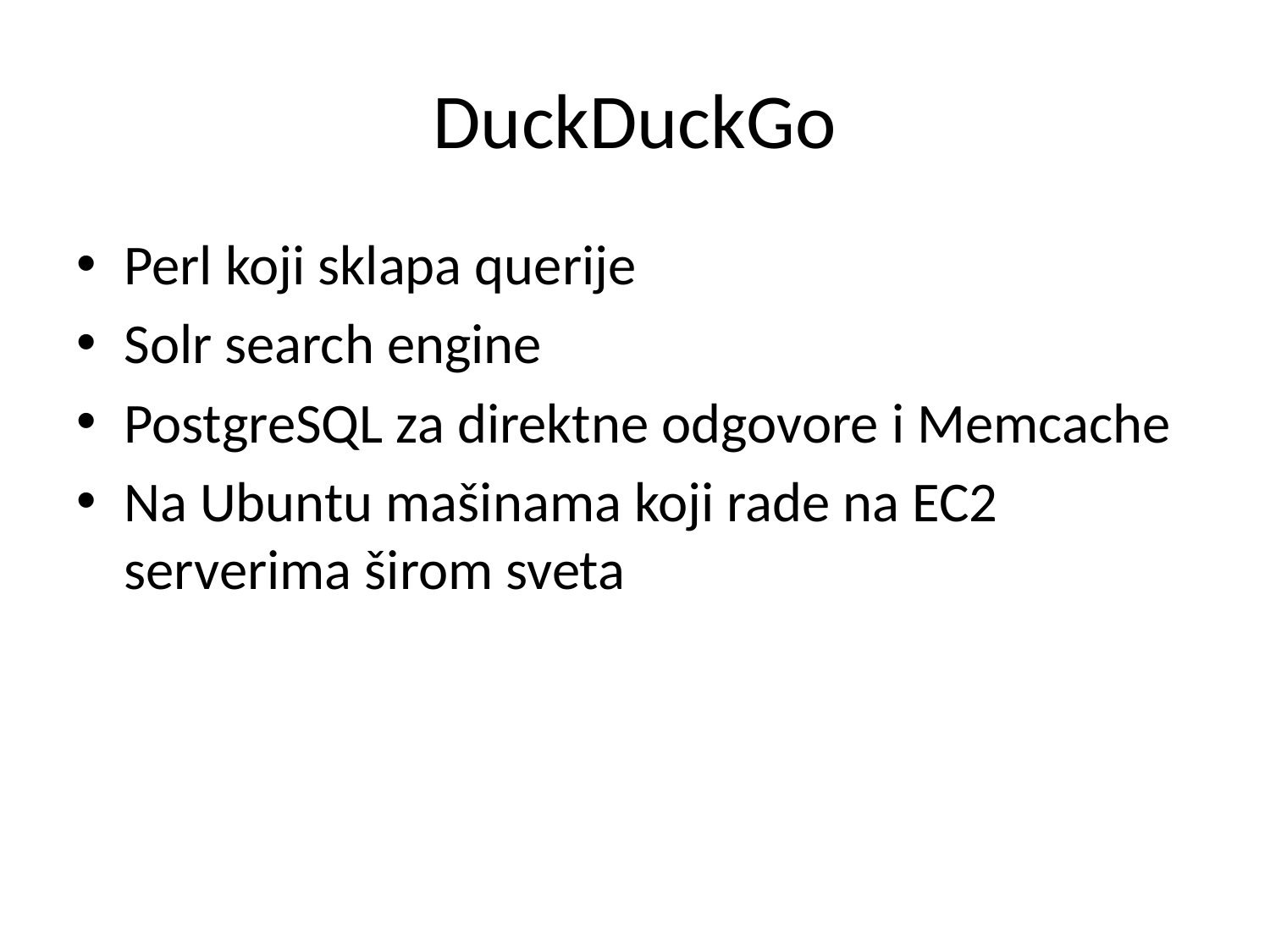

# DuckDuckGo
Perl koji sklapa querije
Solr search engine
PostgreSQL za direktne odgovore i Memcache
Na Ubuntu mašinama koji rade na EC2 serverima širom sveta